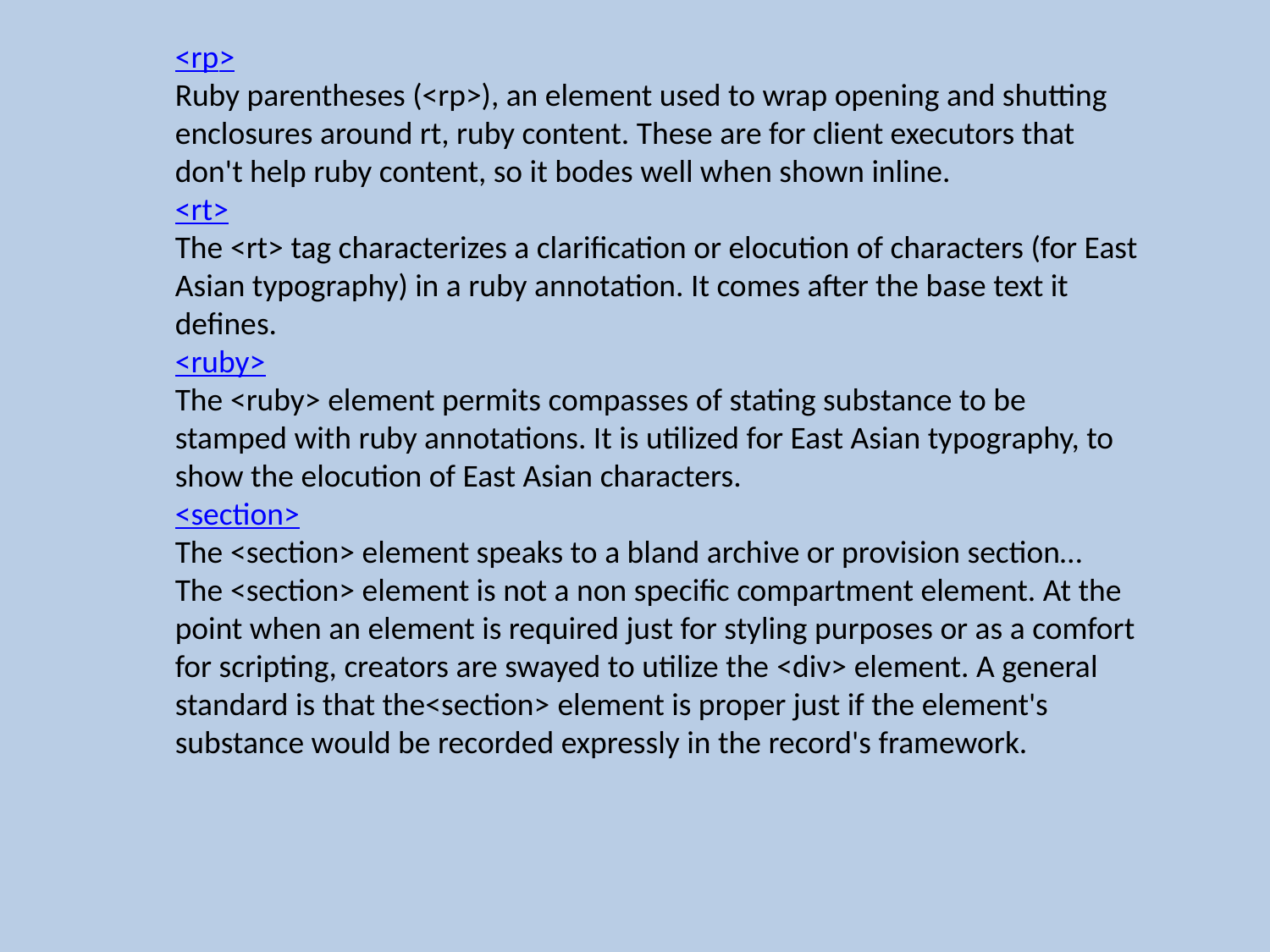

<rp>
Ruby parentheses (<rp>), an element used to wrap opening and shutting enclosures around rt, ruby content. These are for client executors that don't help ruby content, so it bodes well when shown inline.
<rt>
The <rt> tag characterizes a clarification or elocution of characters (for East Asian typography) in a ruby annotation. It comes after the base text it defines.
<ruby>
The <ruby> element permits compasses of stating substance to be stamped with ruby annotations. It is utilized for East Asian typography, to show the elocution of East Asian characters.
<section>
The <section> element speaks to a bland archive or provision section… The <section> element is not a non specific compartment element. At the point when an element is required just for styling purposes or as a comfort for scripting, creators are swayed to utilize the <div> element. A general standard is that the<section> element is proper just if the element's substance would be recorded expressly in the record's framework.